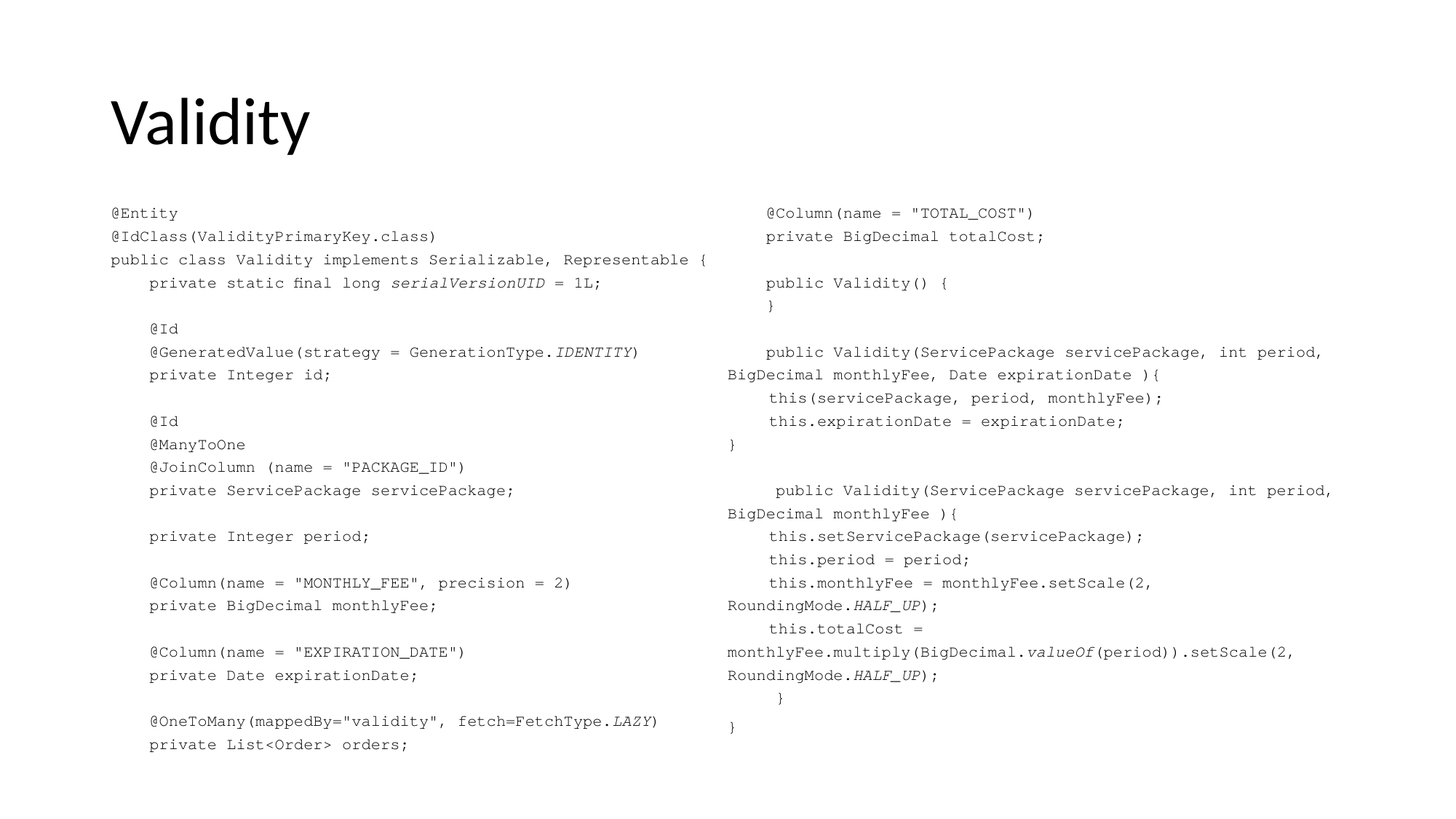

# Validity
@Entity
@IdClass(ValidityPrimaryKey.class)
public class Validity implements Serializable, Representable {
    private static final long serialVersionUID = 1L;
    @Id
    @GeneratedValue(strategy = GenerationType.IDENTITY)
    private Integer id;
    @Id
    @ManyToOne
    @JoinColumn (name = "PACKAGE_ID")
    private ServicePackage servicePackage;
    private Integer period;
    @Column(name = "MONTHLY_FEE", precision = 2)
    private BigDecimal monthlyFee;
    @Column(name = "EXPIRATION_DATE")
    private Date expirationDate;
    @OneToMany(mappedBy="validity", fetch=FetchType.LAZY)
    private List<Order> orders;
    @Column(name = "TOTAL_COST")
    private BigDecimal totalCost;
    public Validity() {
    }
    public Validity(ServicePackage servicePackage, int period, BigDecimal monthlyFee, Date expirationDate ){
    	this(servicePackage, period, monthlyFee);
    	this.expirationDate = expirationDate;
}
     public Validity(ServicePackage servicePackage, int period, BigDecimal monthlyFee ){
    	this.setServicePackage(servicePackage);
    	this.period = period;
    	this.monthlyFee = monthlyFee.setScale(2, RoundingMode.HALF_UP);
    	this.totalCost = 	monthlyFee.multiply(BigDecimal.valueOf(period)).setScale(2, RoundingMode.HALF_UP);
     }
}